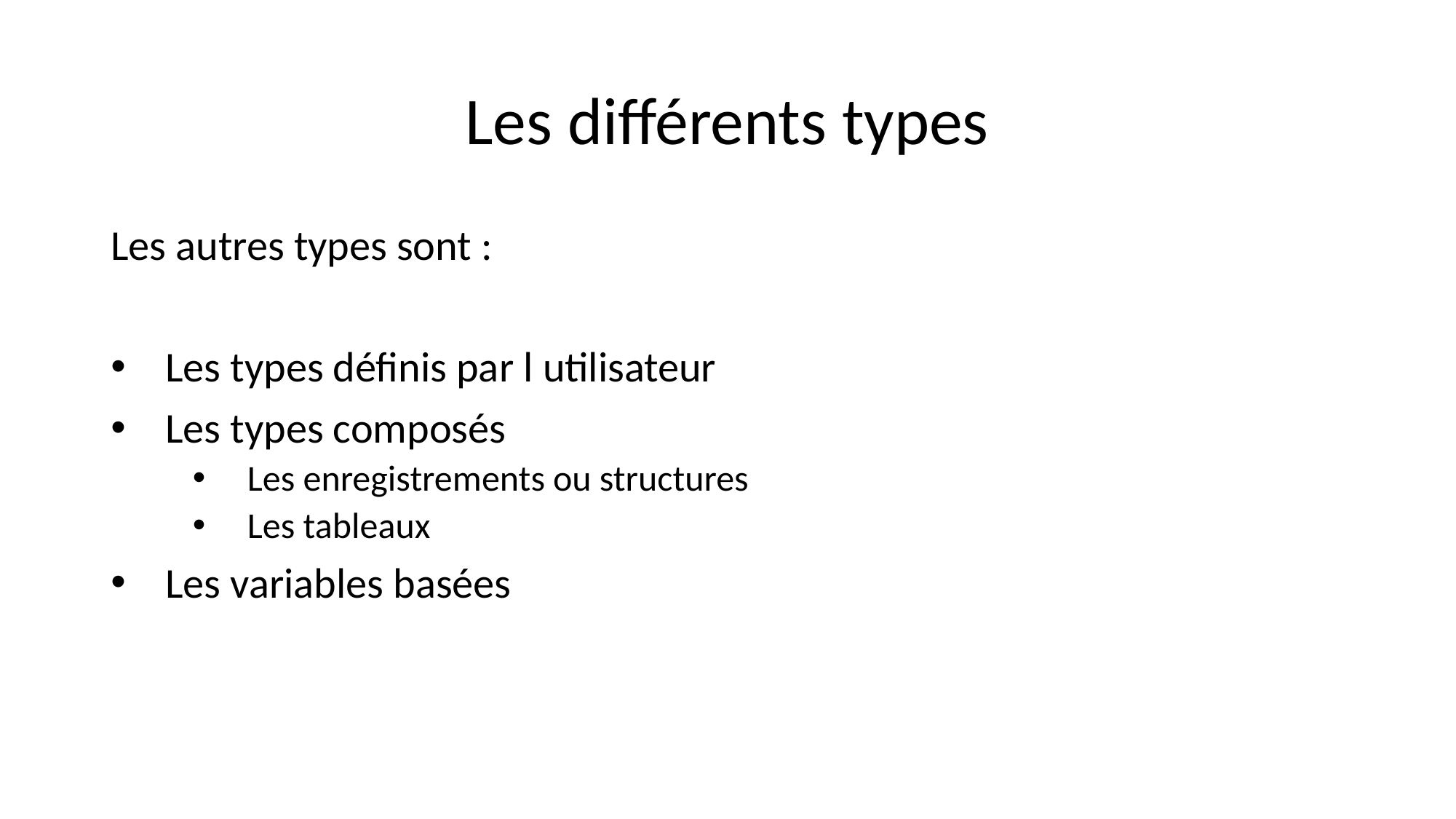

# Les différents types
Les autres types sont :

Les types définis par l utilisateur
Les types composés
Les enregistrements ou structures
Les tableaux
Les variables basées